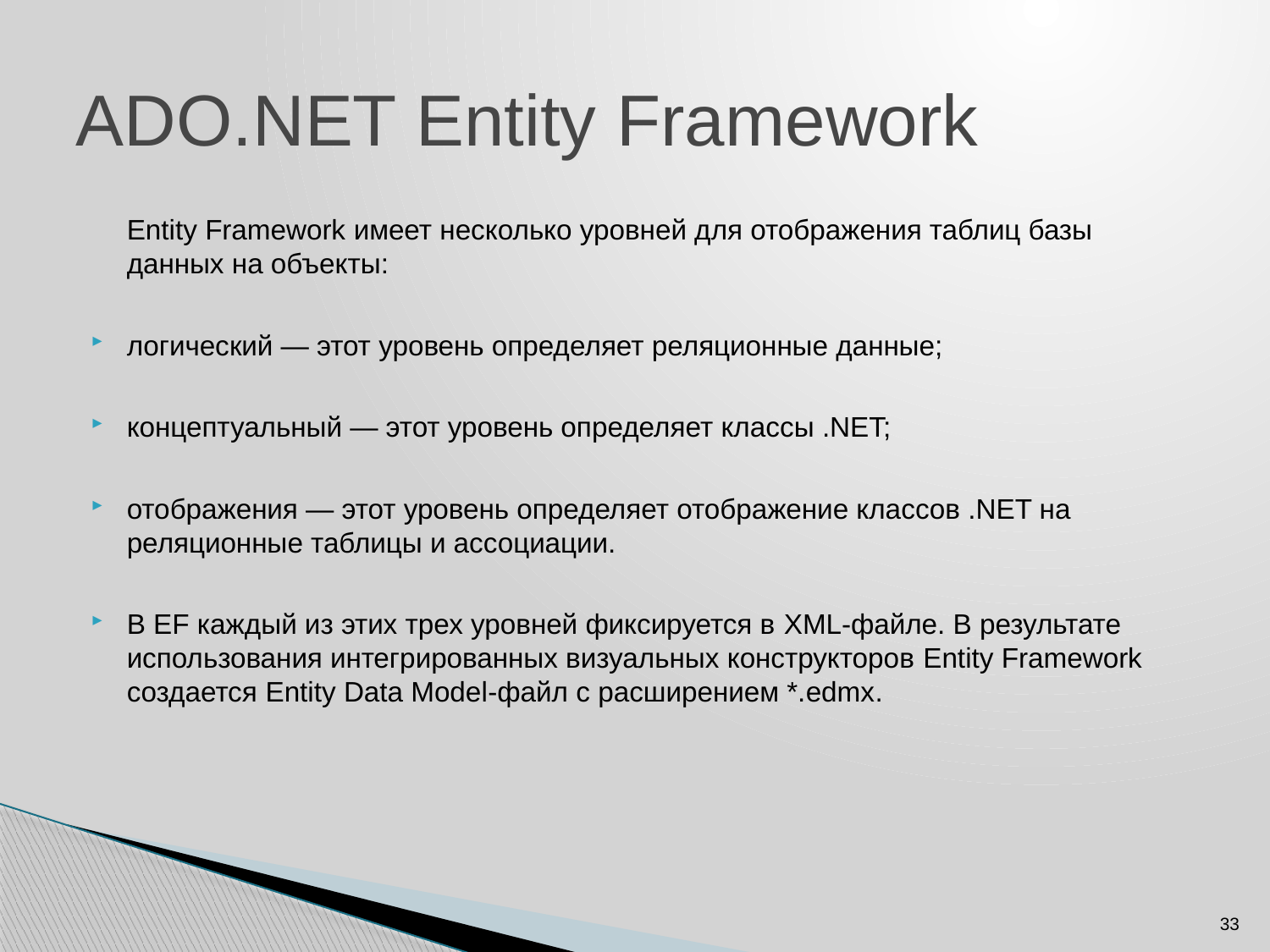

# ADO.NET Entity Framework
	Entity Framework имеет несколько уровней для отображения таблиц базы данных на объекты:

логический — этот уровень определяет реляционные данные;

концептуальный — этот уровень определяет классы .NET;

отображения — этот уровень определяет отображение классов .NET на реляционные таблицы и ассоциации.

В EF каждый из этих трех уровней фиксируется в XML-файле. В результате использования интегрированных визуальных конструкторов Entity Framework создается Entity Data Model-файл с расширением *.edmx.

33